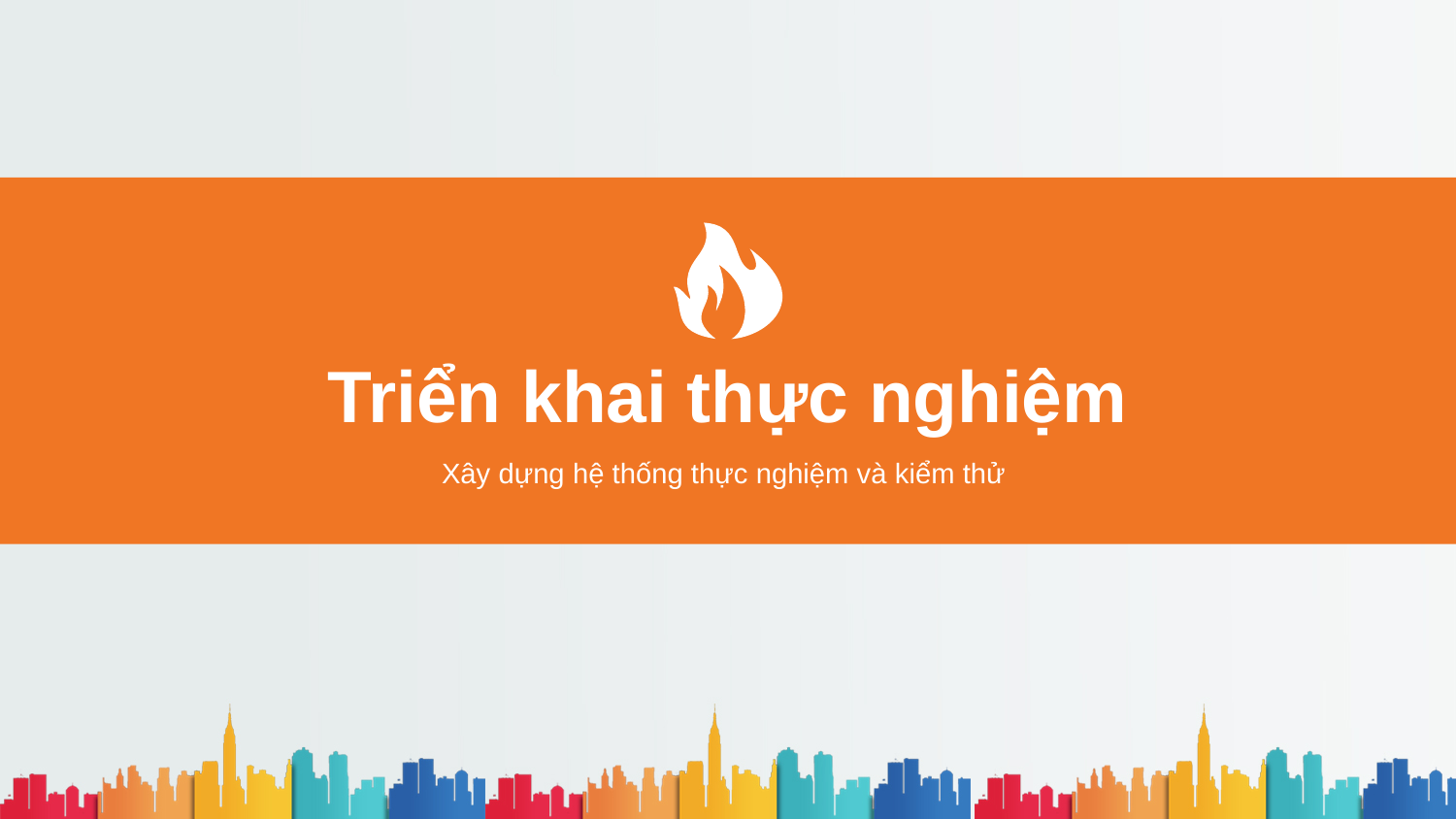

Triển khai thực nghiệm
Xây dựng hệ thống thực nghiệm và kiểm thử